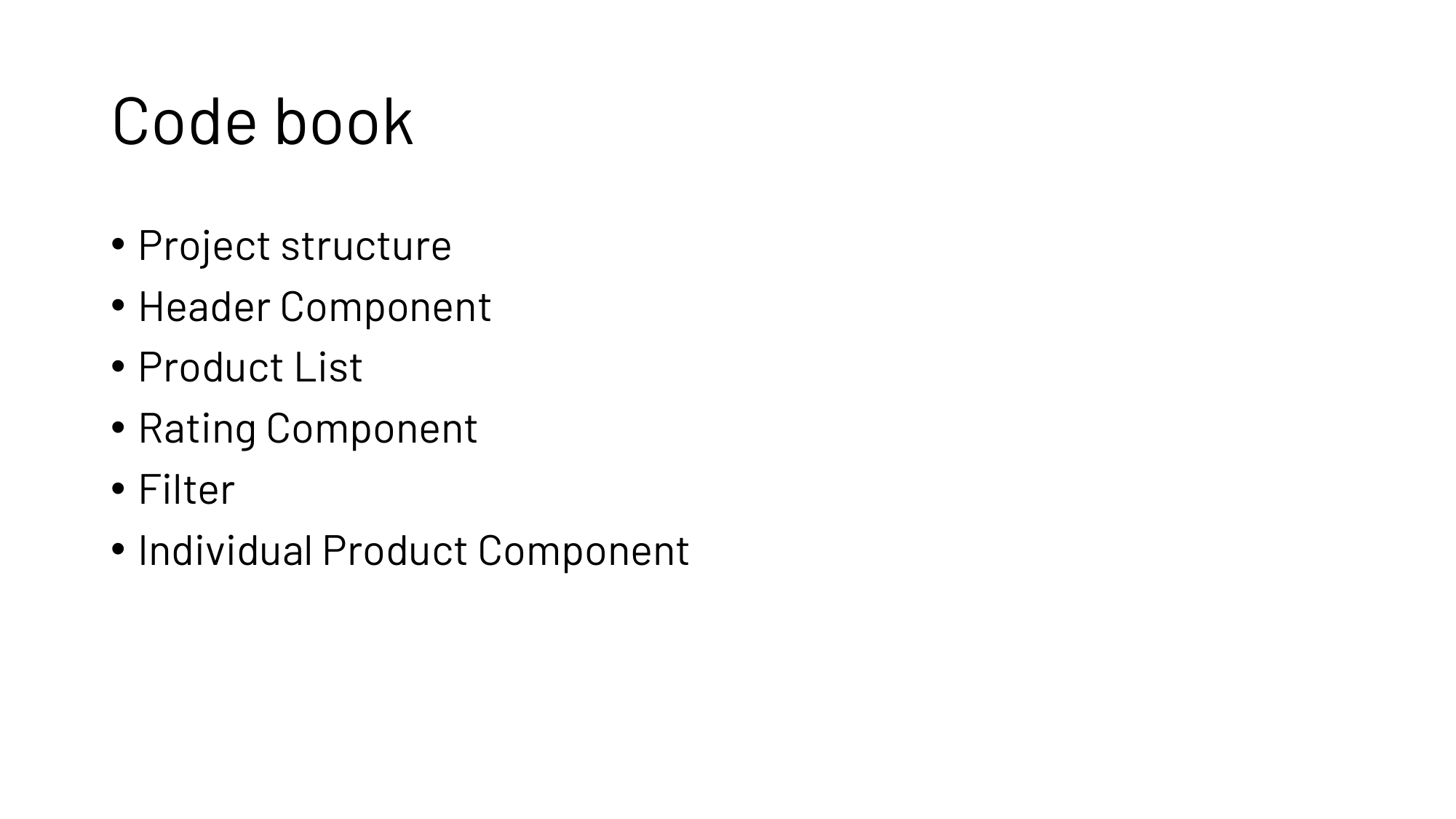

# Code book
Project structure
Header Component
Product List
Rating Component
Filter
Individual Product Component